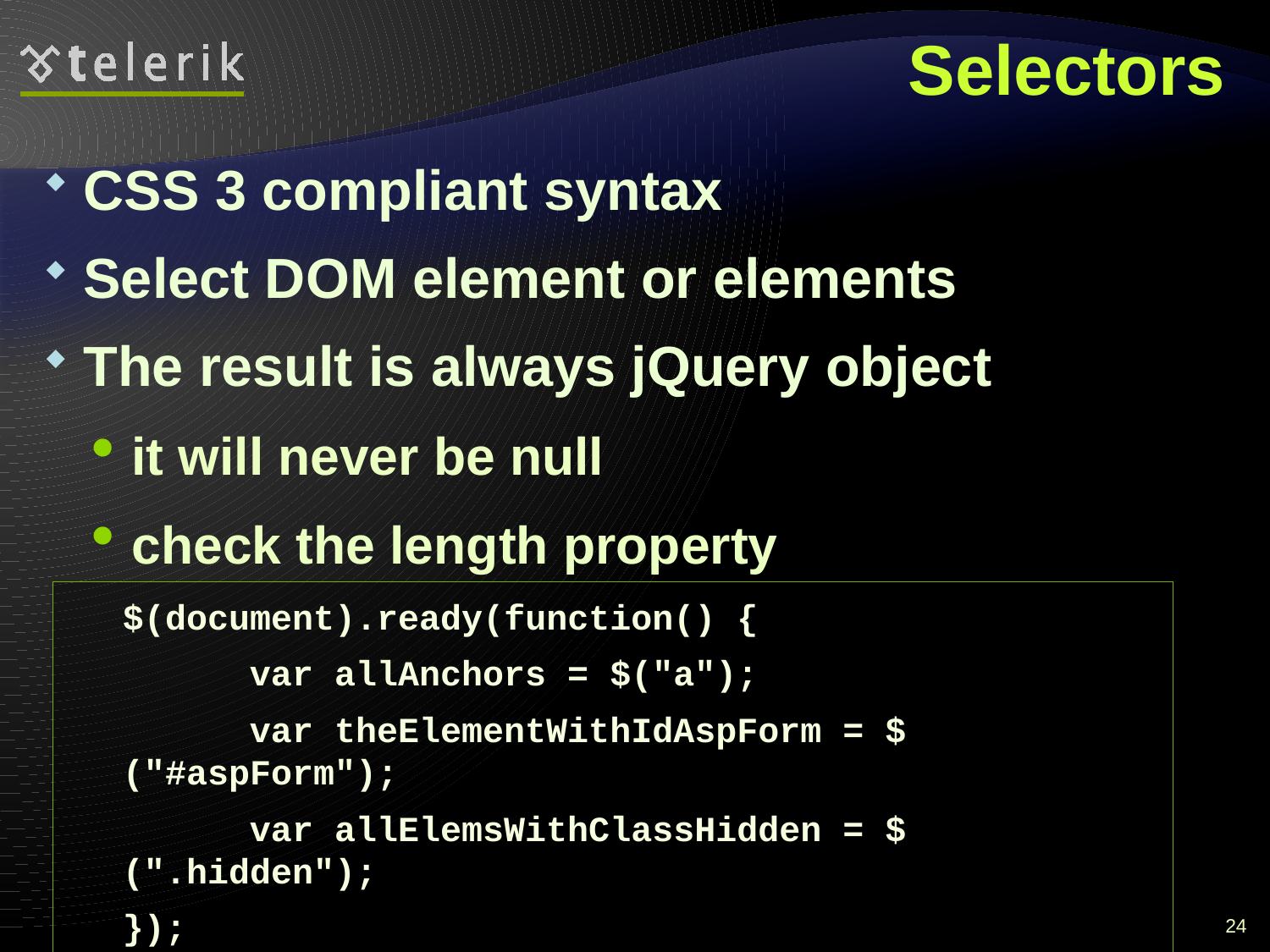

# Selectors
CSS 3 compliant syntax
Select DOM element or elements
The result is always jQuery object
it will never be null
check the length property

$(document).ready(function() {
	var allAnchors = $("a");
	var theElementWithIdAspForm = $("#aspForm");
	var allElemsWithClassHidden = $(".hidden");
});
24